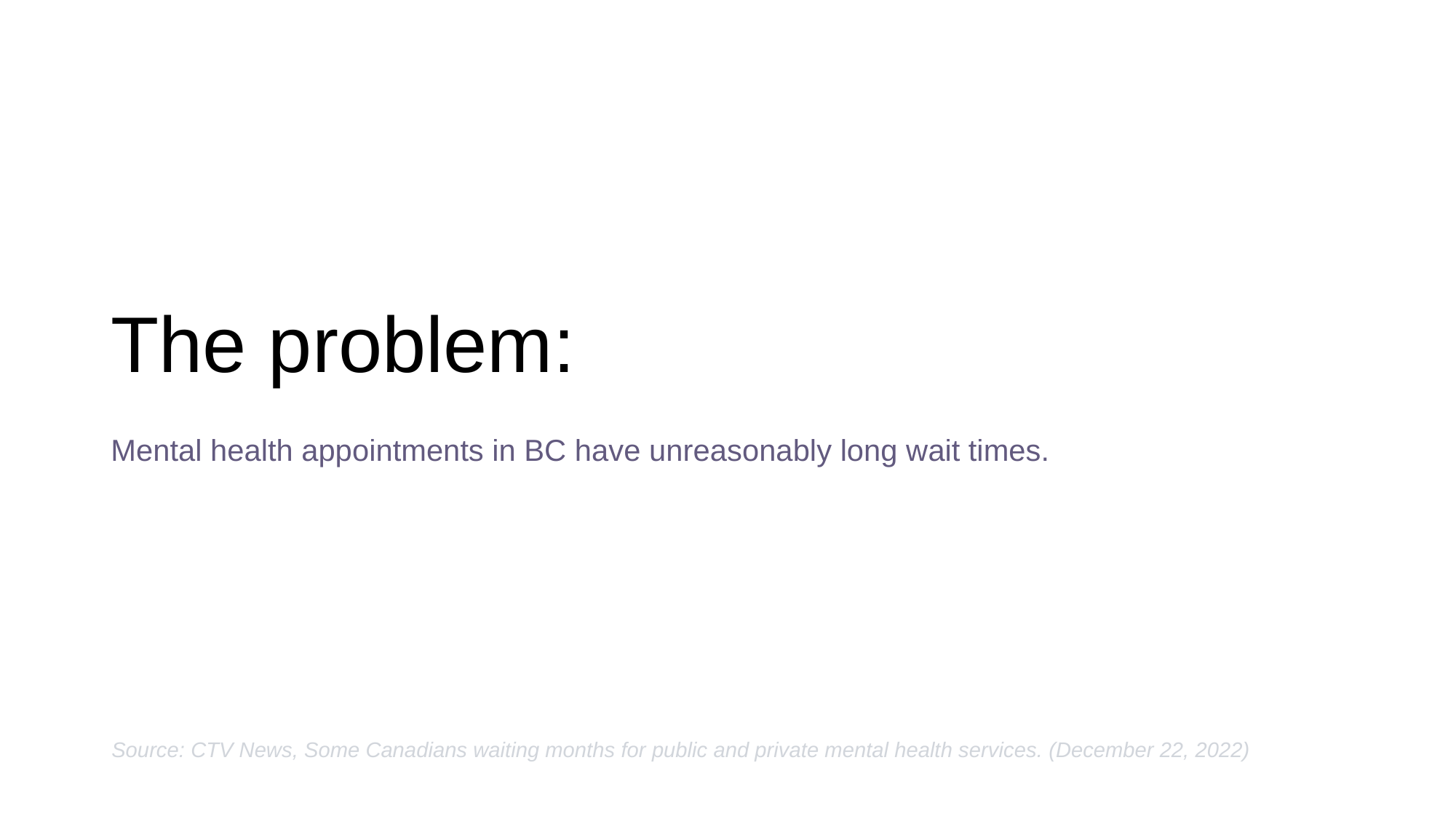

# The problem:
Mental health appointments in BC have unreasonably long wait times.
Source: CTV News, Some Canadians waiting months for public and private mental health services. (December 22, 2022)
2